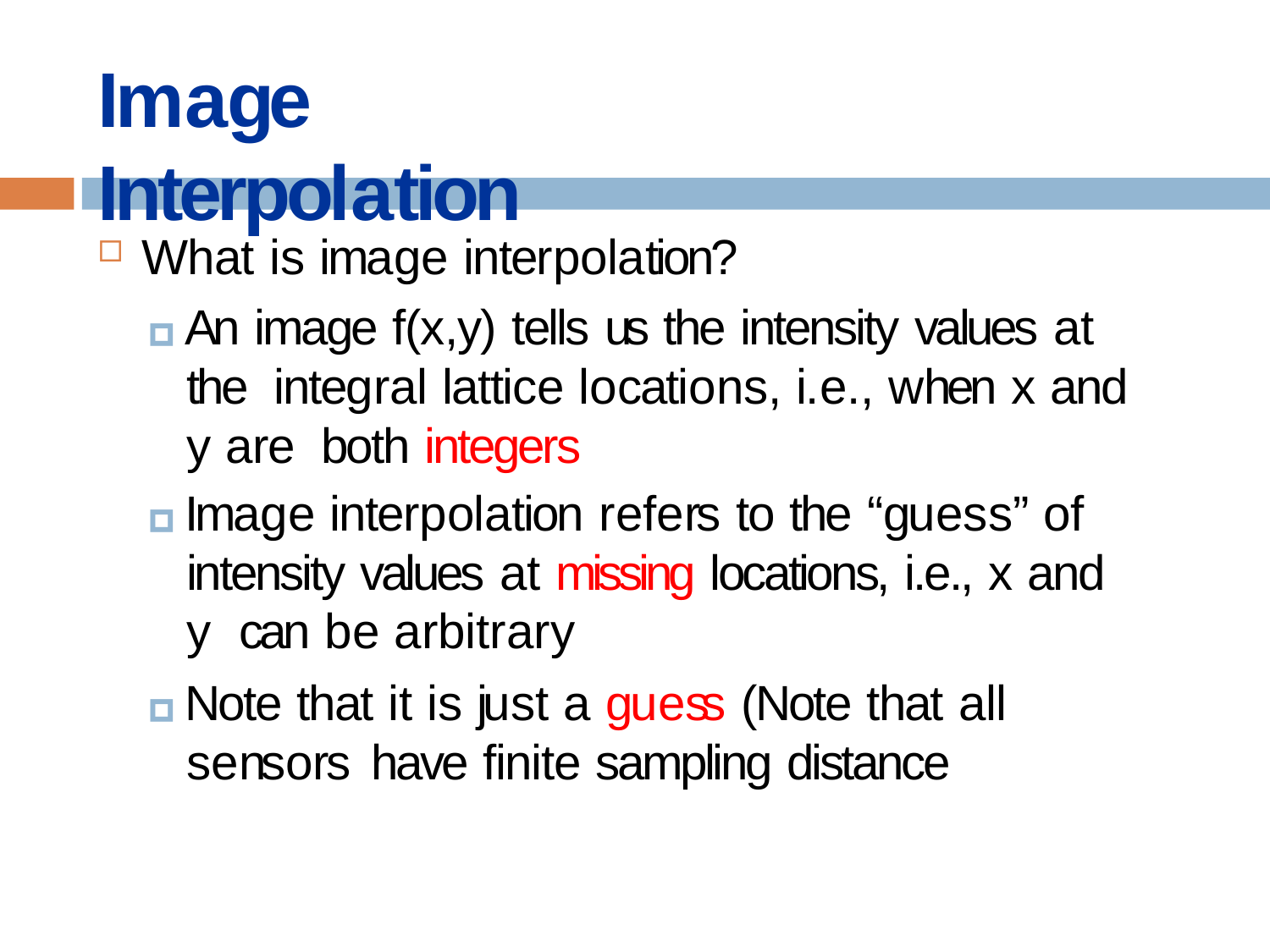

# Image Interpolation
What is image interpolation?
🞑 An image f(x,y) tells us the intensity values at the  integral lattice locations, i.e., when x and y are  both integers
🞑 Image interpolation refers to the “guess” of  intensity values at missing locations, i.e., x and y  can be arbitrary
🞑 Note that it is just a guess (Note that all sensors  have finite sampling distance